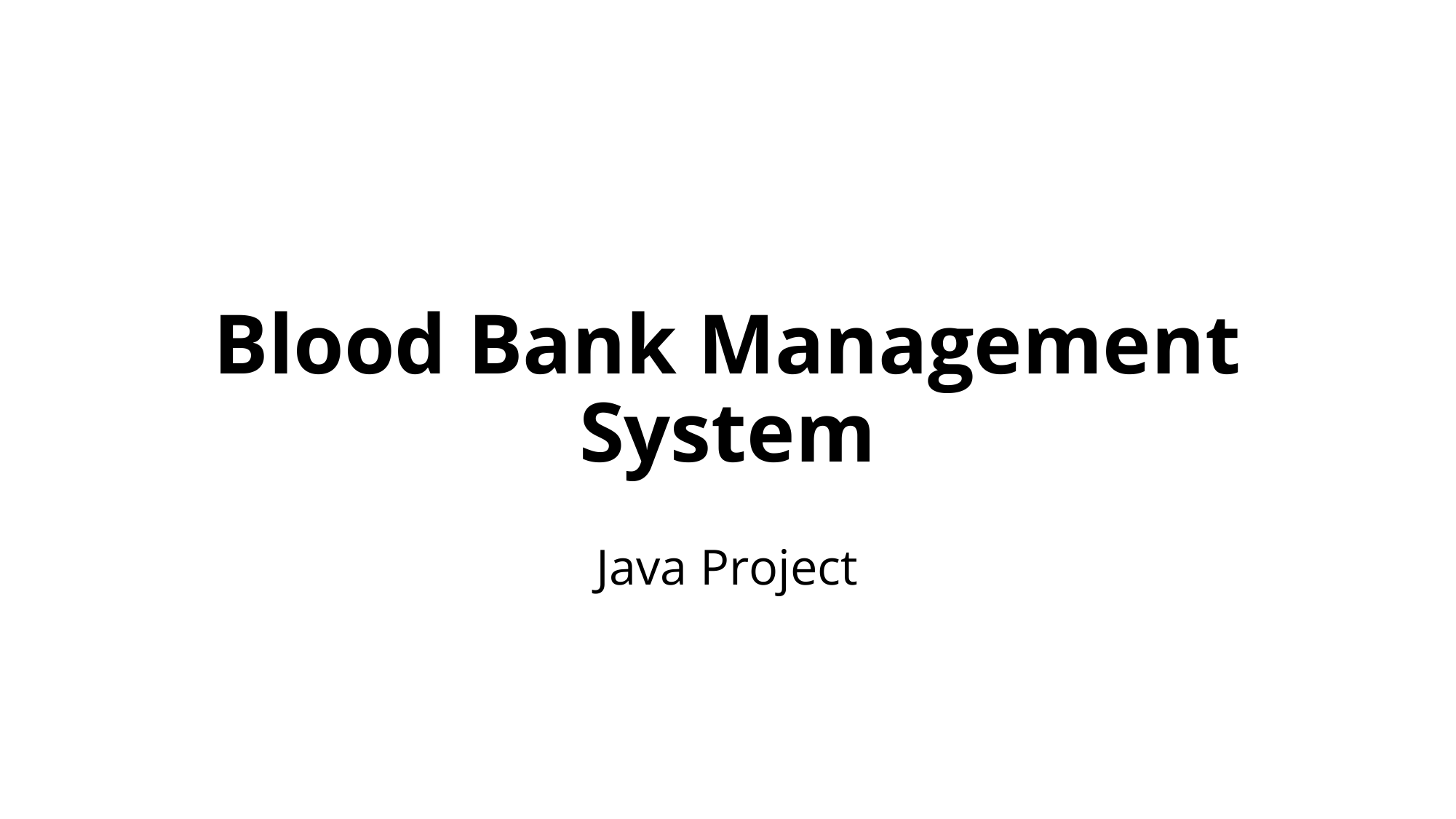

# Blood Bank Management System
Java Project